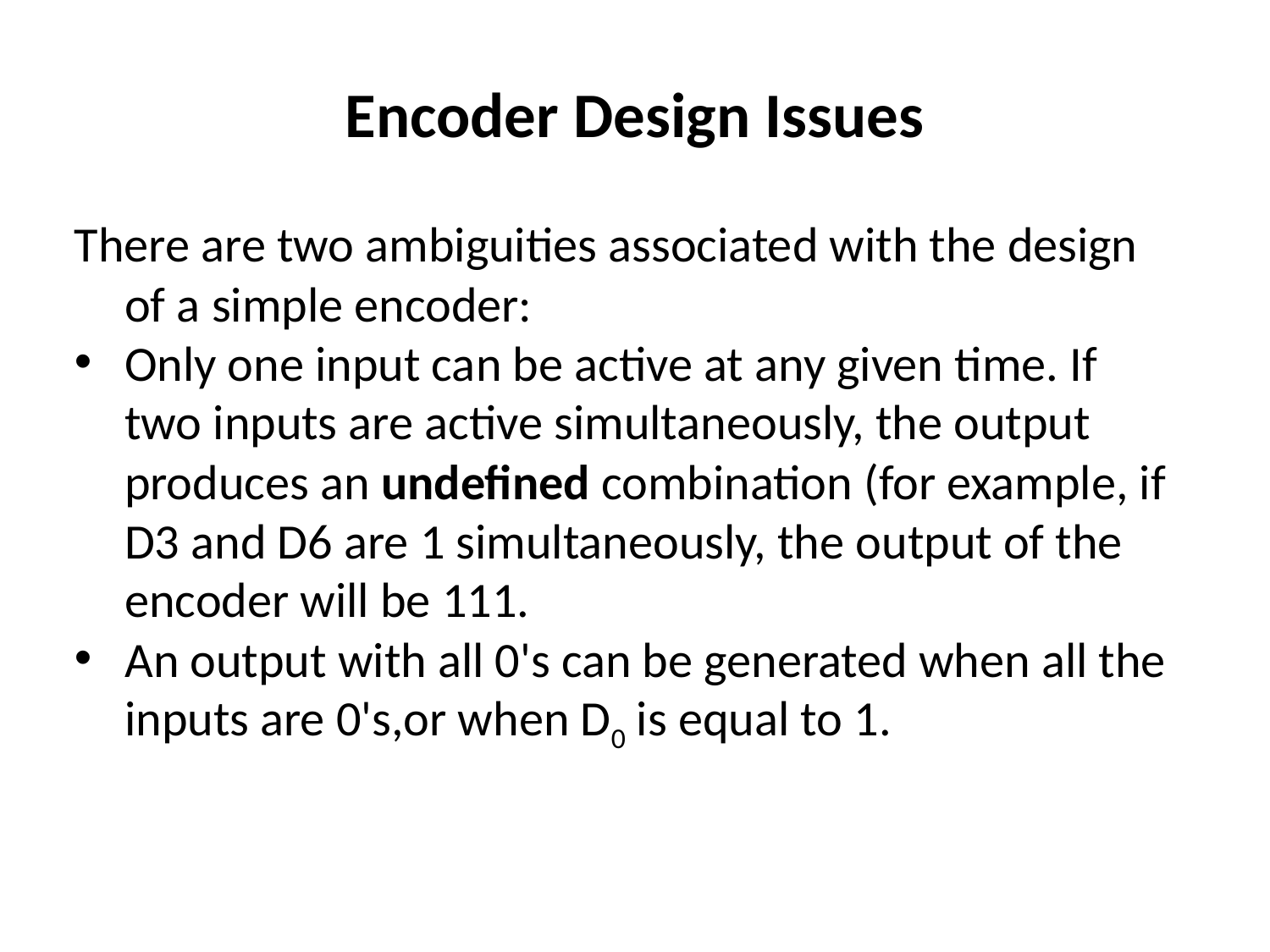

# Encoder Design Issues
There are two ambiguities associated with the design of a simple encoder:
Only one input can be active at any given time. If two inputs are active simultaneously, the output produces an undefined combination (for example, if D3 and D6 are 1 simultaneously, the output of the encoder will be 111.
An output with all 0's can be generated when all the inputs are 0's,or when D0 is equal to 1.